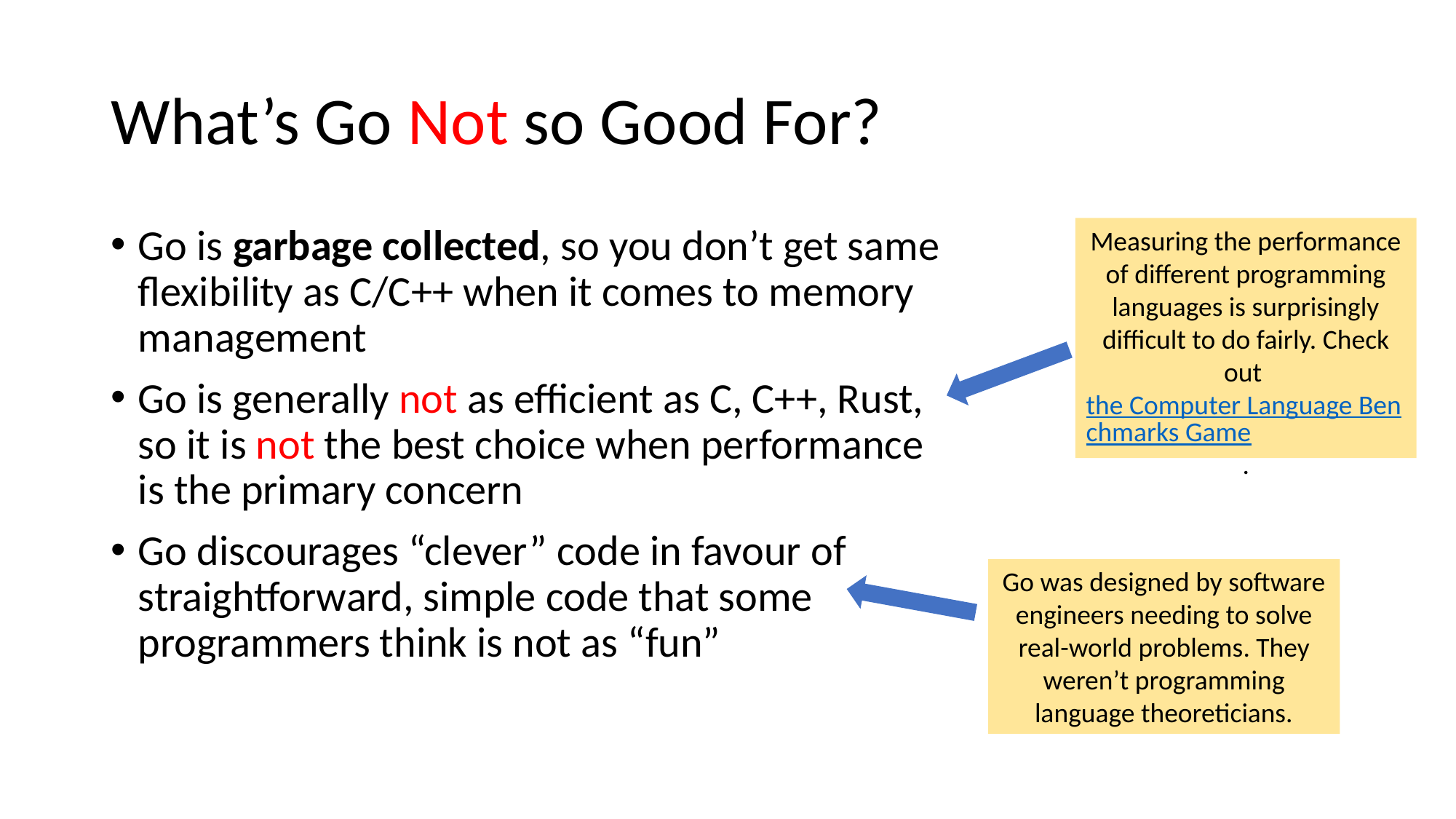

# What’s Go Not so Good For?
Go is garbage collected, so you don’t get same flexibility as C/C++ when it comes to memory management
Go is generally not as efficient as C, C++, Rust, so it is not the best choice when performance is the primary concern
Go discourages “clever” code in favour of straightforward, simple code that some programmers think is not as “fun”
Measuring the performance of different programming languages is surprisingly difficult to do fairly. Check out the Computer Language Benchmarks Game.

Go was designed by software engineers needing to solve real-world problems. They weren’t programming language theoreticians.